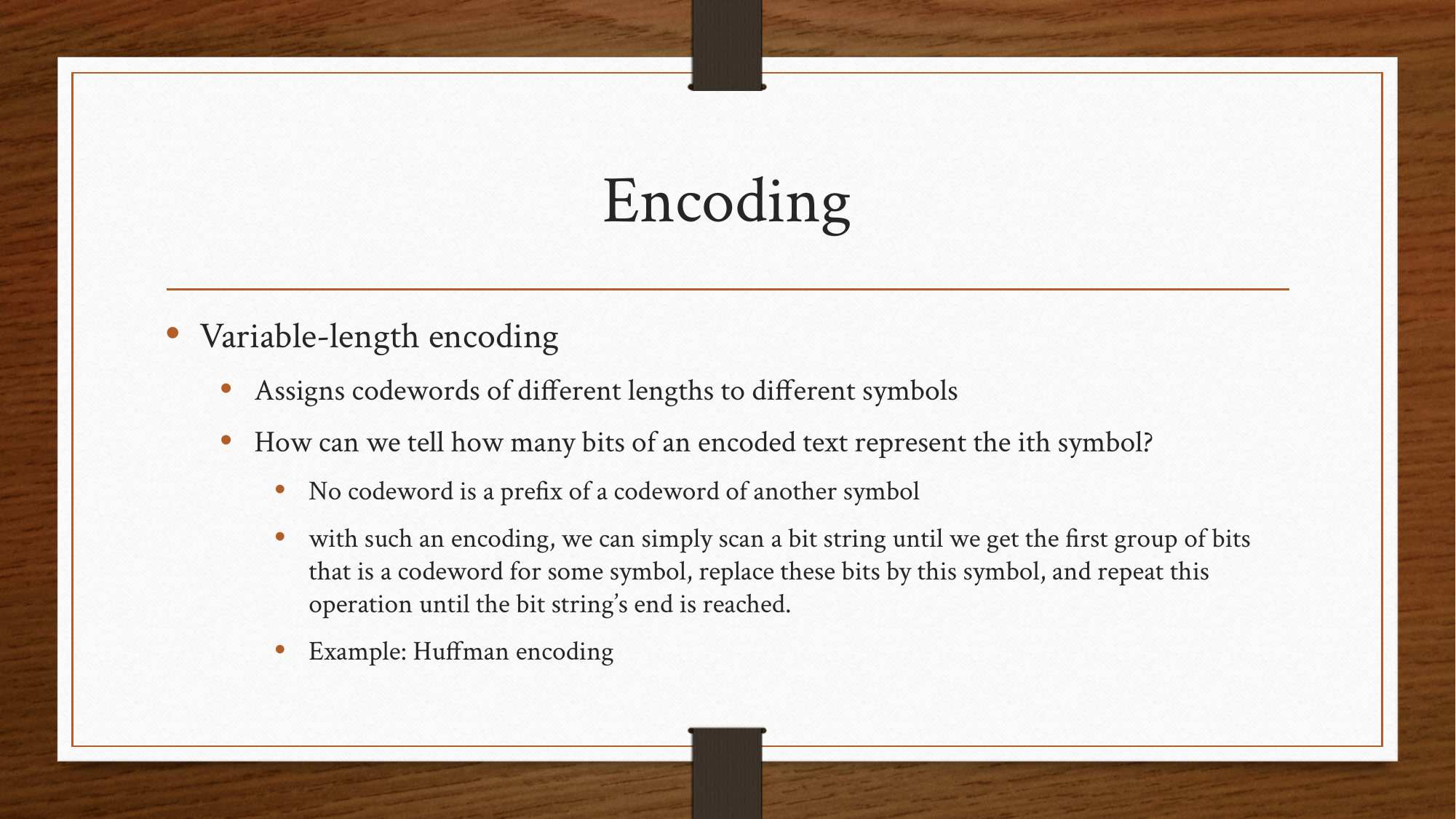

# Encoding
Variable-length encoding
Assigns codewords of different lengths to different symbols
How can we tell how many bits of an encoded text represent the ith symbol?
No codeword is a prefix of a codeword of another symbol
with such an encoding, we can simply scan a bit string until we get the first group of bits that is a codeword for some symbol, replace these bits by this symbol, and repeat this operation until the bit string’s end is reached.
Example: Huffman encoding